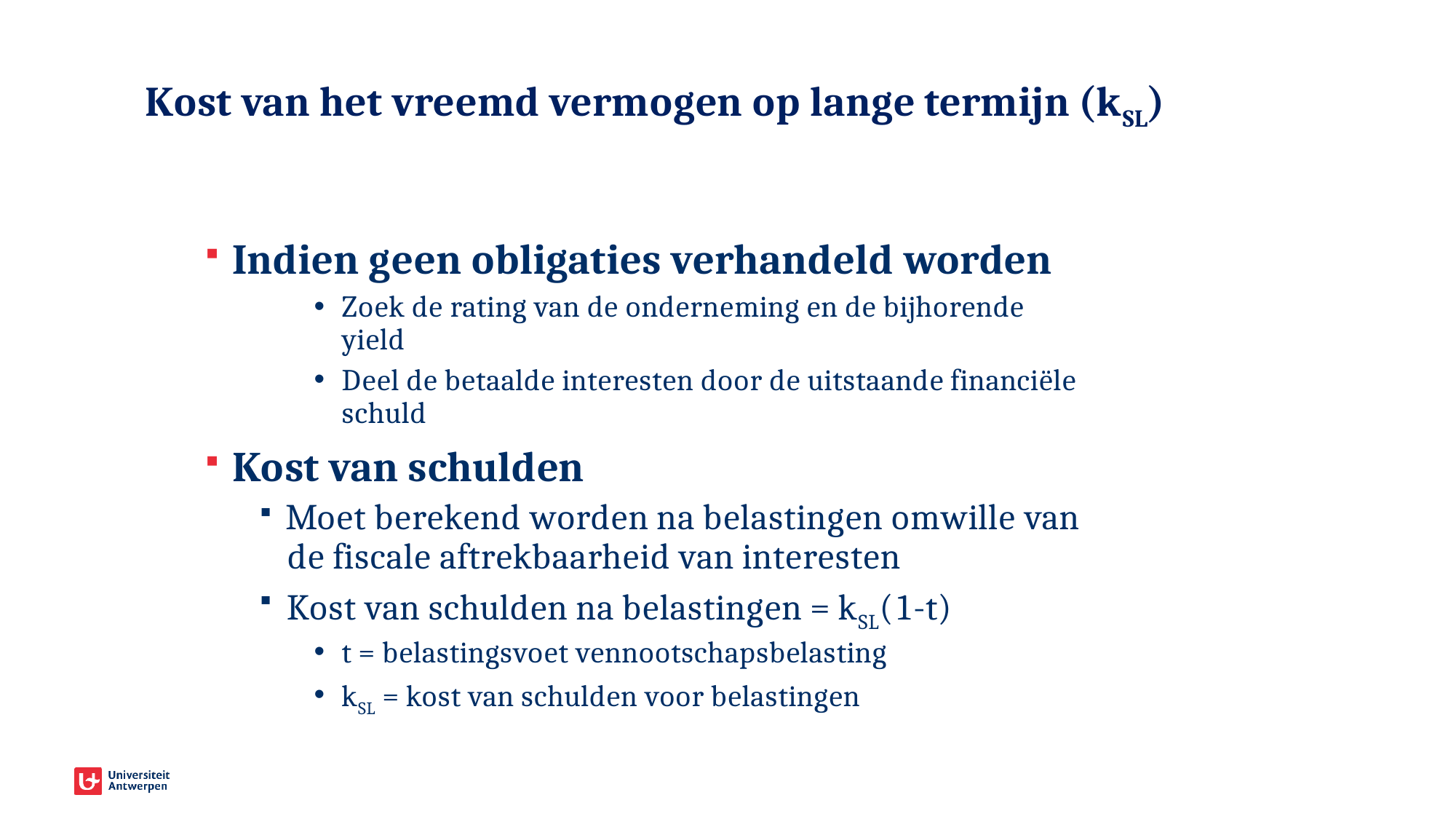

# Kost van het vreemd vermogen op lange termijn (kSL)
Indien geen obligaties verhandeld worden
Zoek de rating van de onderneming en de bijhorende yield
Deel de betaalde interesten door de uitstaande financiële schuld
Kost van schulden
Moet berekend worden na belastingen omwille van de fiscale aftrekbaarheid van interesten
Kost van schulden na belastingen = kSL(1-t)
t = belastingsvoet vennootschapsbelasting
kSL = kost van schulden voor belastingen
7